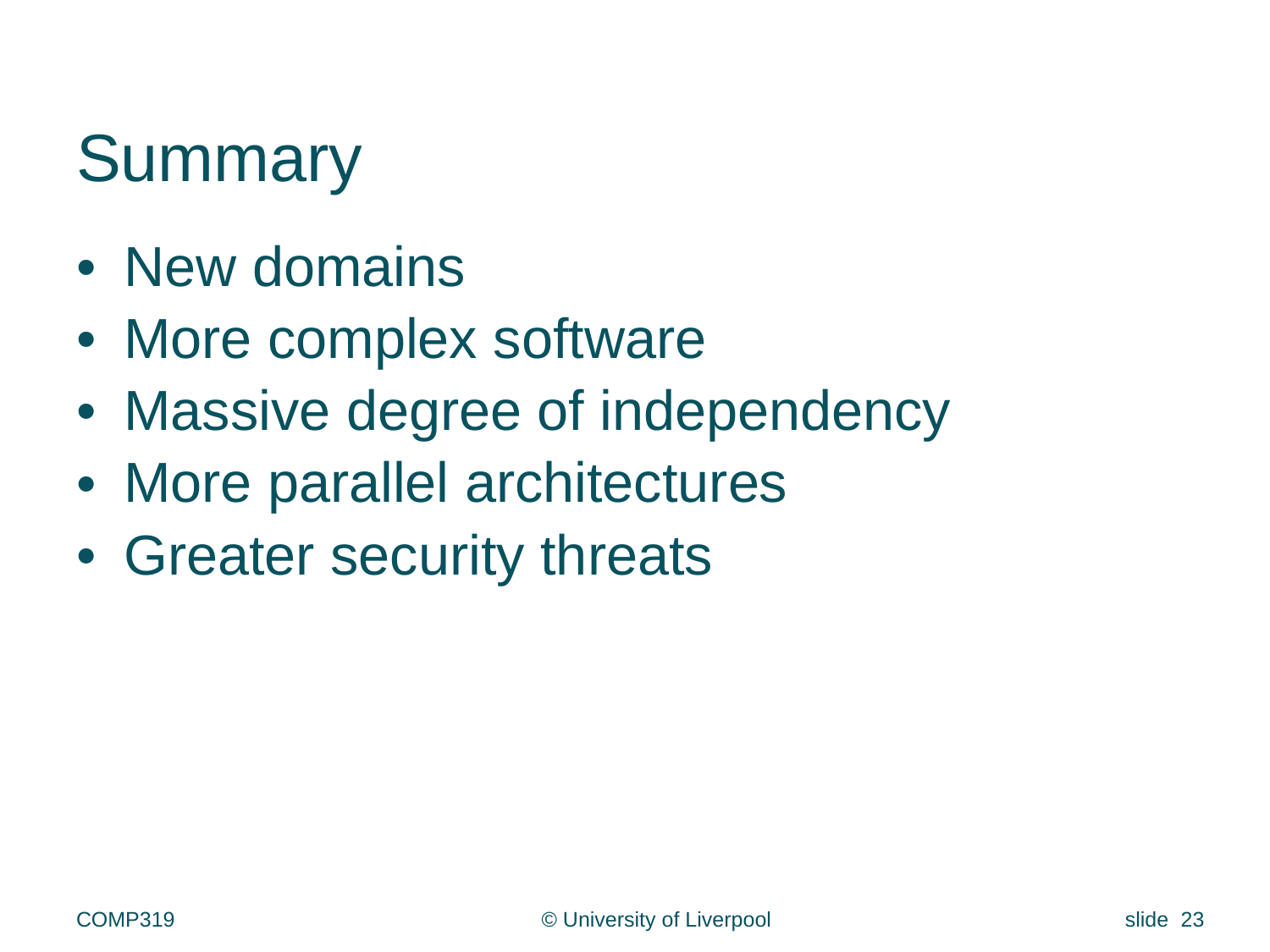

# Summary
New domains
More complex software
Massive degree of independency
More parallel architectures
Greater security threats

COMP319
© University of Liverpool
slide  23